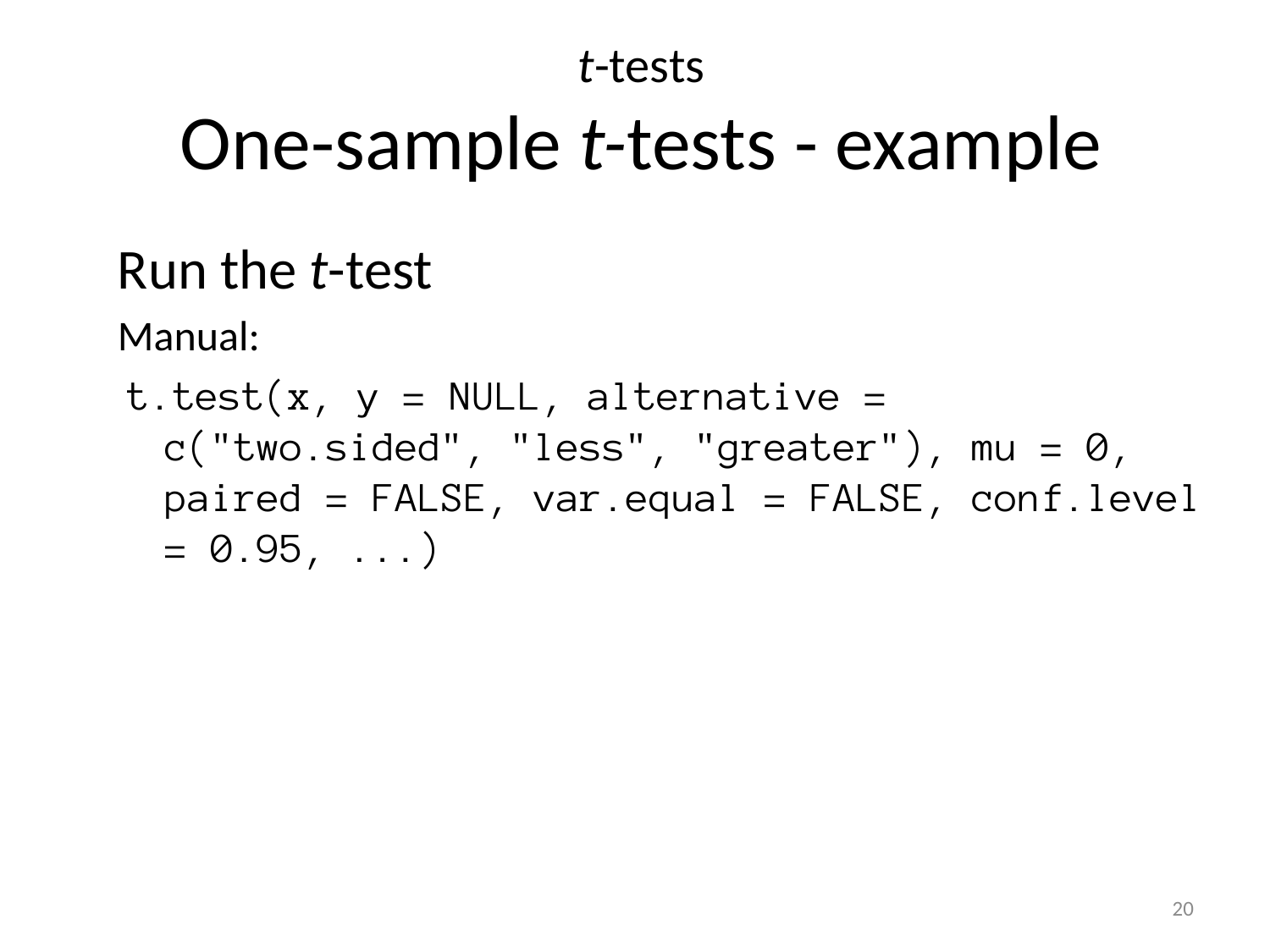

t-tests
One-sample t-tests - example
Run the t-test
Manual:
 t.test(x, y = NULL, alternative = c("two.sided", "less", "greater"), mu = 0, paired = FALSE, var.equal = FALSE, conf.level = 0.95, ...)
20